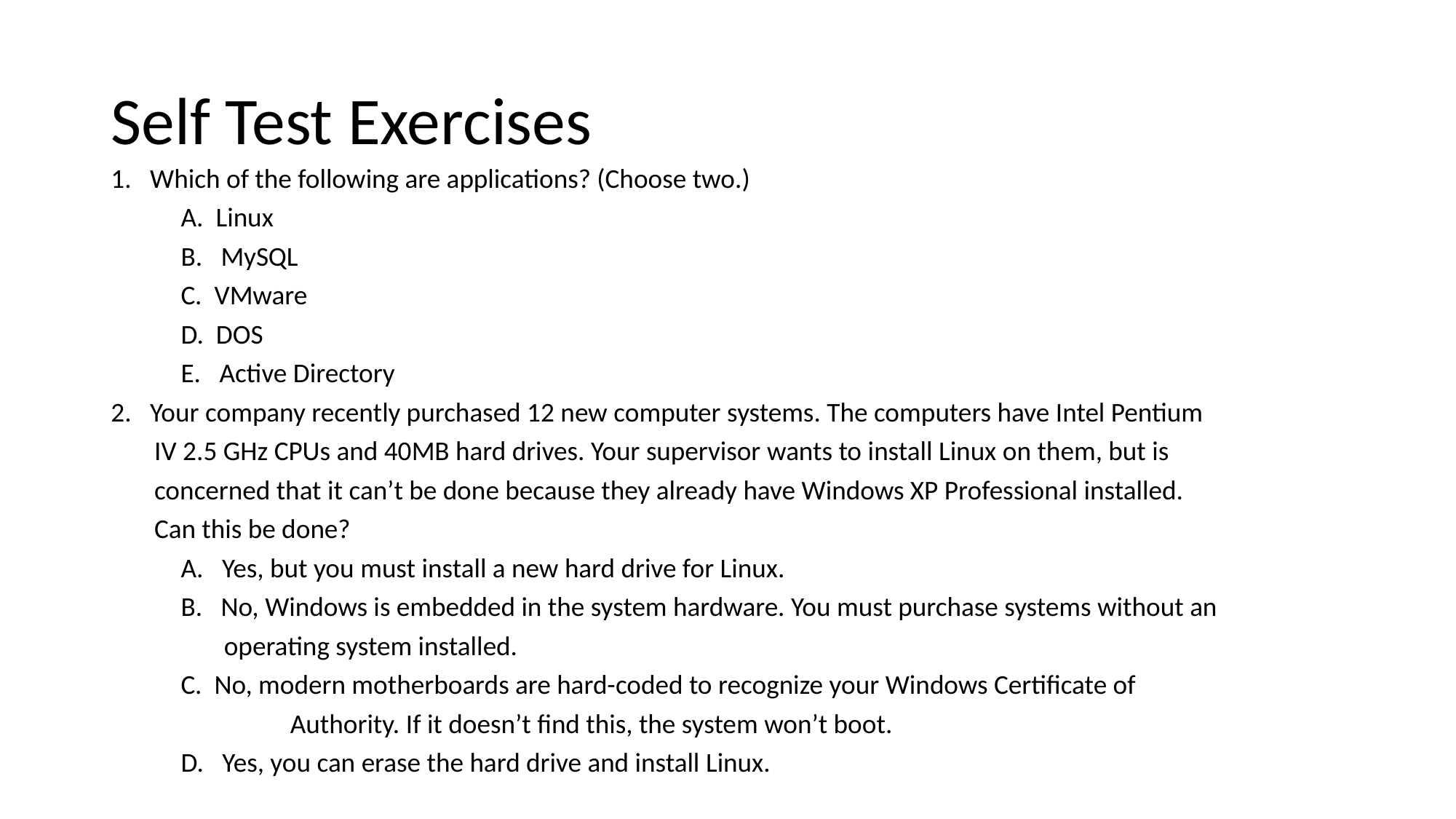

# Self Test Exercises
﻿1.   Which of the following are applications? (Choose two.)
	A.  Linux
	B.   MySQL
	C.  VMware
	D.  DOS
	E.   Active Directory
2.   Your company recently purchased 12 new computer systems. The computers have Intel Pentium
       IV 2.5 GHz CPUs and 40MB hard drives. Your supervisor wants to install Linux on them, but is
       concerned that it can’t be done because they already have Windows XP Professional installed.
       Can this be done?
	A.   Yes, but you must install a new hard drive for Linux.
	B.   No, Windows is embedded in the system hardware. You must purchase systems without an
	       operating system installed.
	C.  No, modern motherboards are hard-coded to recognize your Windows Certificate of
                             Authority. If it doesn’t find this, the system won’t boot.
	D.   Yes, you can erase the hard drive and install Linux.